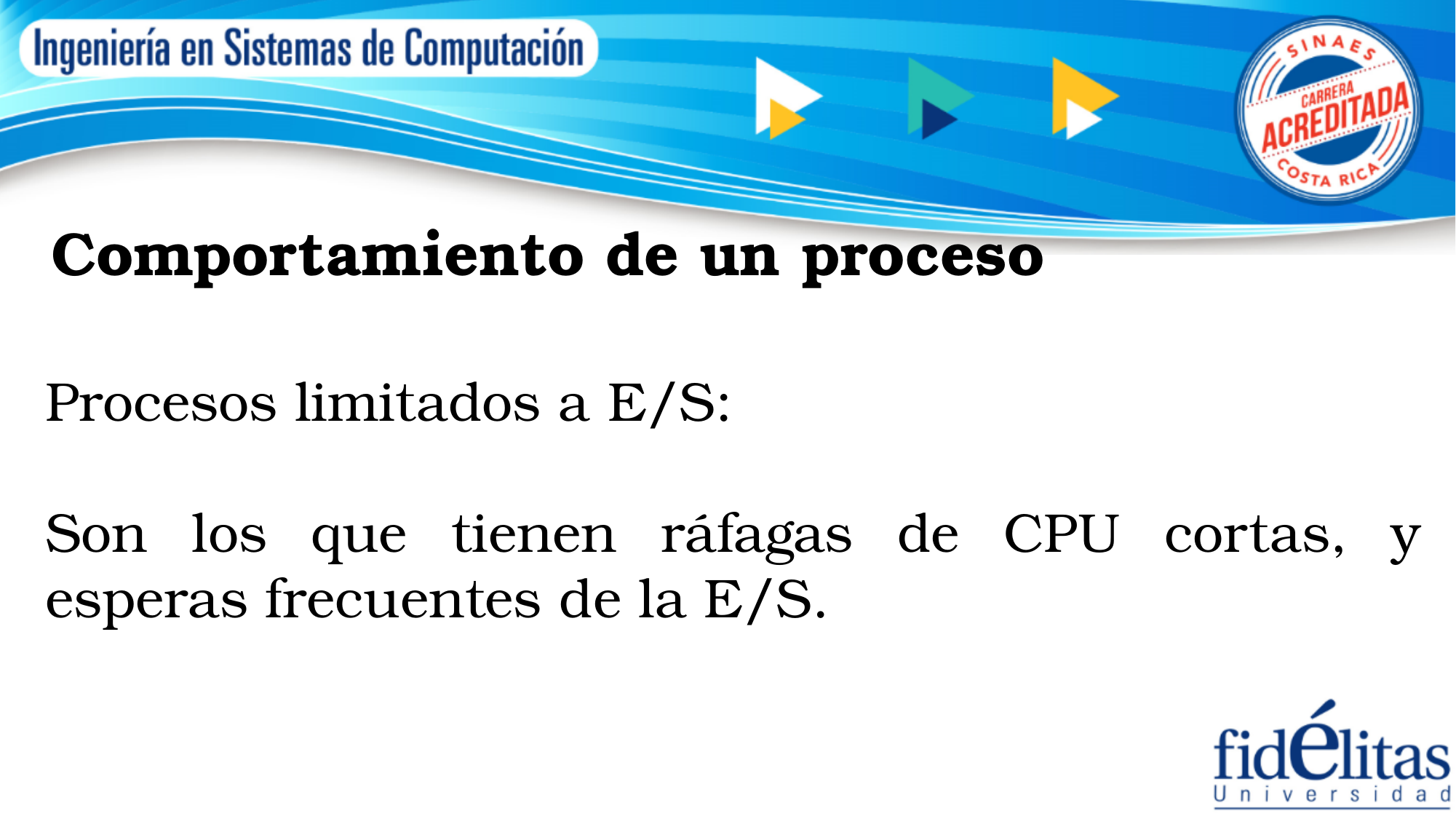

Comportamiento de un proceso
Procesos limitados a E/S:

Son los que tienen ráfagas de CPU cortas, y esperas frecuentes de la E/S.